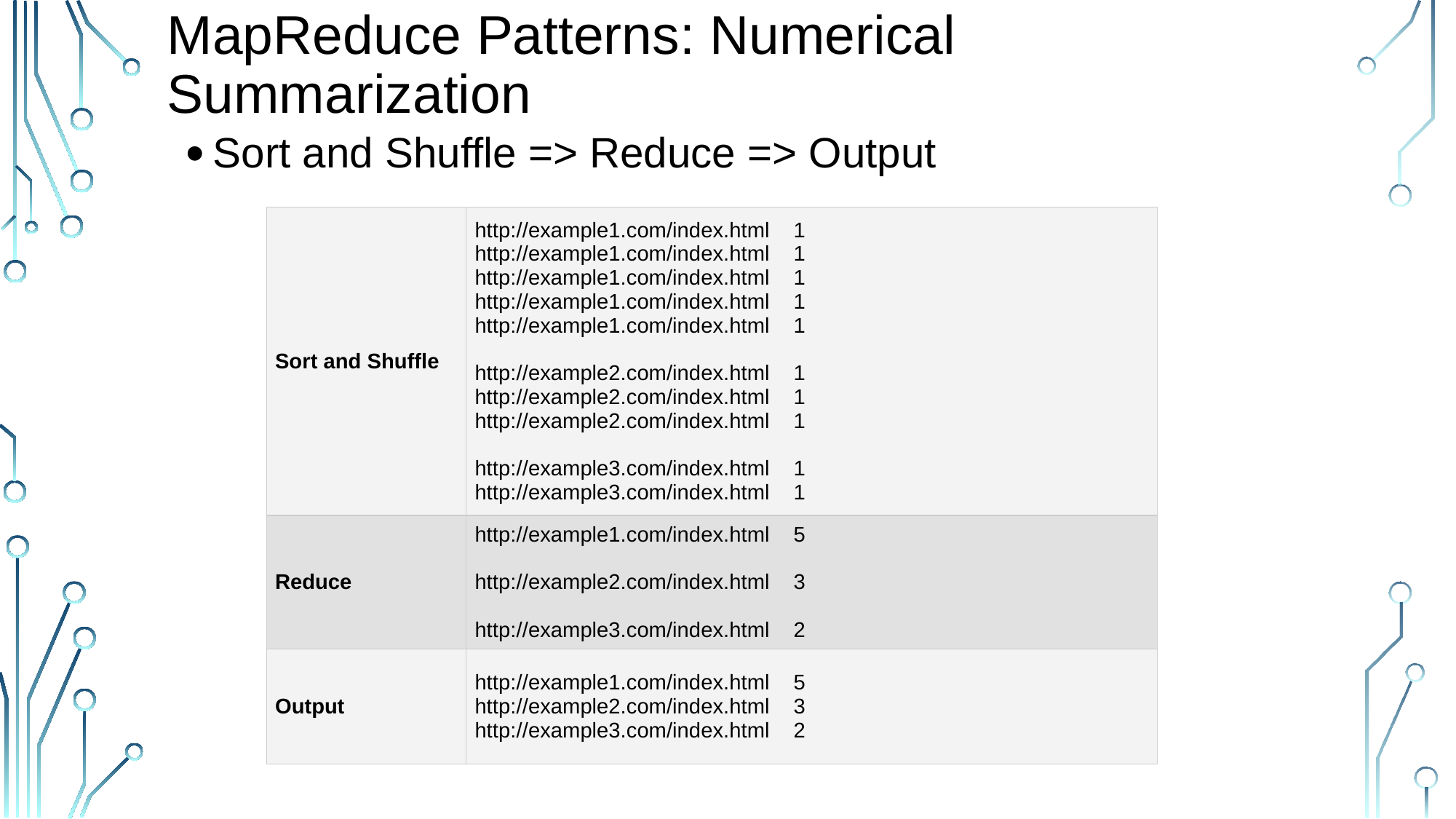

# MapReduce Patterns: Numerical Summarization
Sort and Shuffle => Reduce => Output
| Sort and Shuffle | http://example1.com/index.html 1 http://example1.com/index.html 1 http://example1.com/index.html 1 http://example1.com/index.html 1 http://example1.com/index.html 1 http://example2.com/index.html 1 http://example2.com/index.html 1 http://example2.com/index.html 1 http://example3.com/index.html 1 http://example3.com/index.html 1 |
| --- | --- |
| Reduce | http://example1.com/index.html 5 http://example2.com/index.html 3 http://example3.com/index.html 2 |
| Output | http://example1.com/index.html 5 http://example2.com/index.html 3 http://example3.com/index.html 2 |